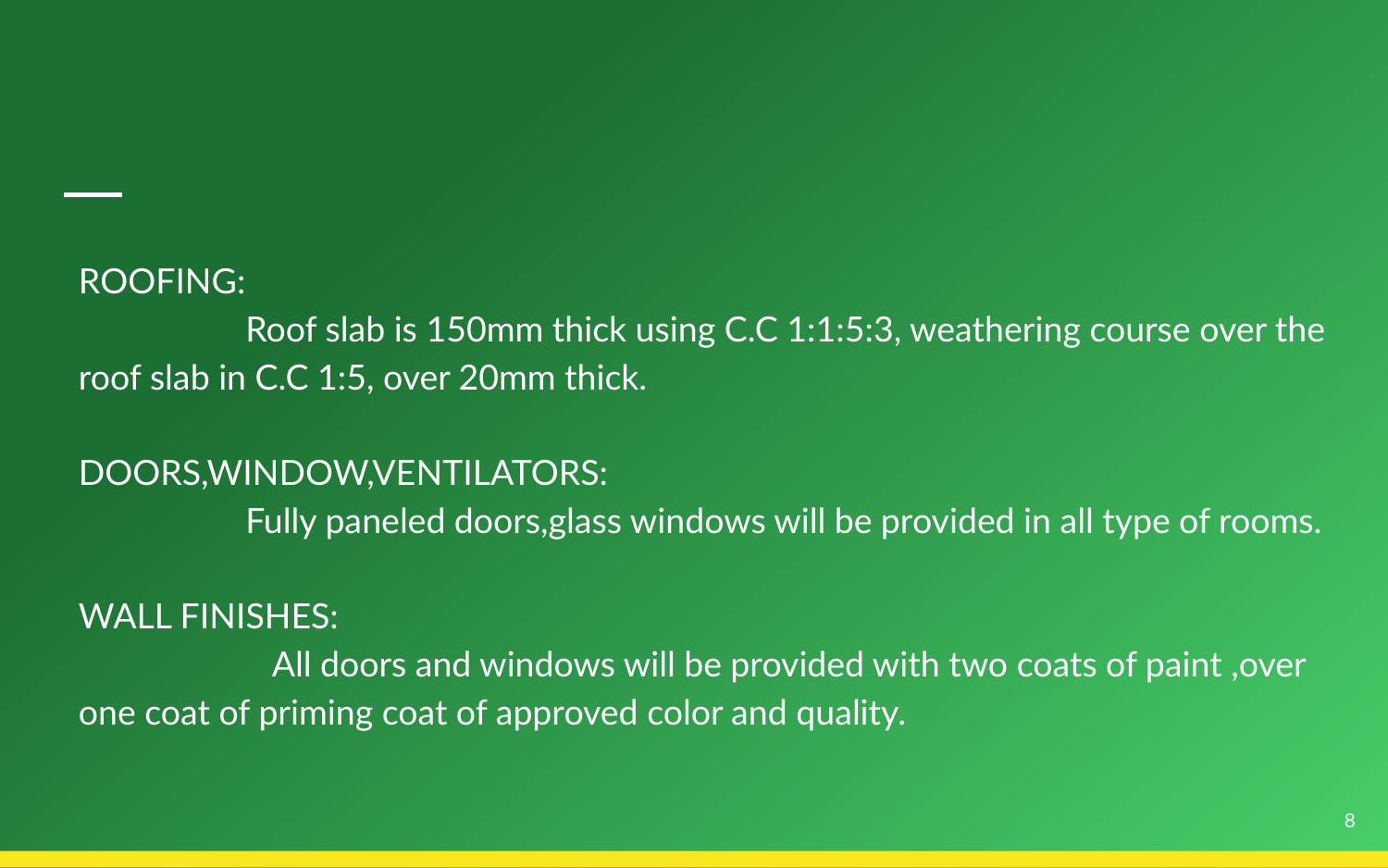

#
ROOFING:
                   Roof slab is 150mm thick using C.C 1:1:5:3, weathering course over the roof slab in C.C 1:5, over 20mm thick.

DOORS,WINDOW,VENTILATORS:
                   Fully paneled doors,glass windows will be provided in all type of rooms.

WALL FINISHES:
                      All doors and windows will be provided with two coats of paint ,over one coat of priming coat of approved color and quality.

8